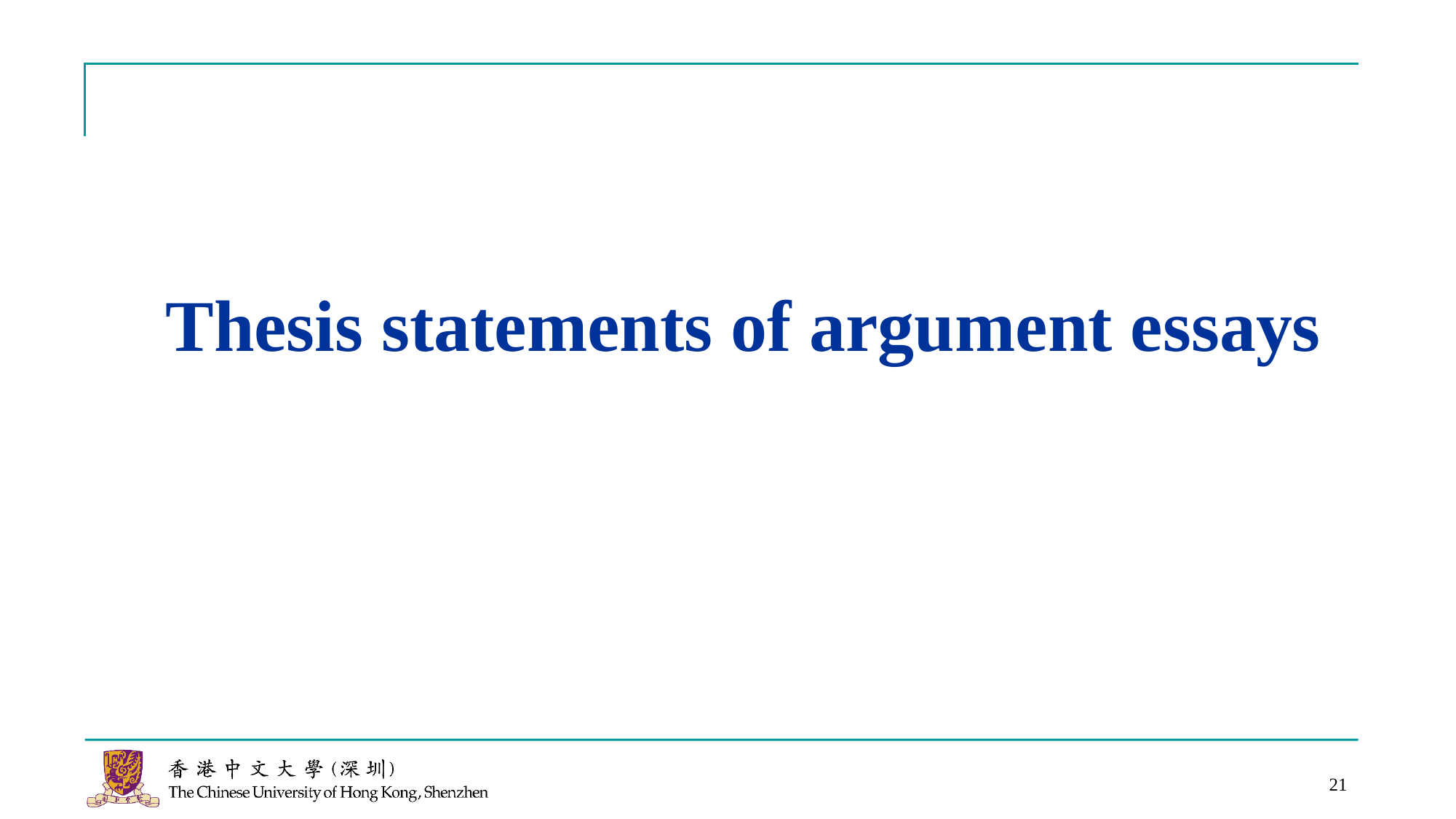

# Thesis statements of argument essays
21